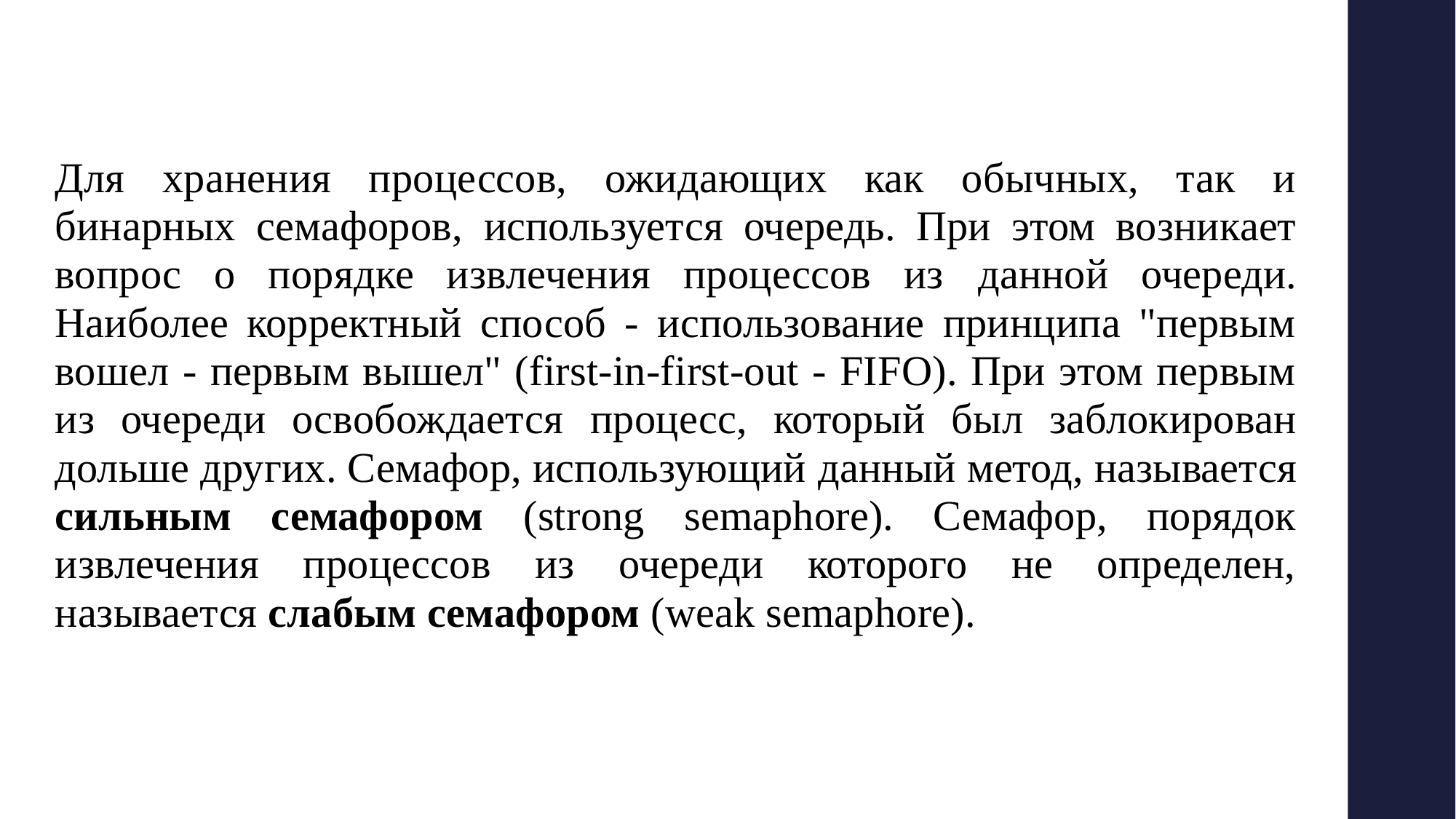

Для хранения процессов, ожидающих как обычных, так и бинарных семафоров, используется очередь. При этом возникает вопрос о порядке извлечения процессов из данной очереди. Наиболее корректный способ - использование принципа "первым вошел - первым вышел" (first-in-first-out - FIFO). При этом первым из очереди освобождается процесс, который был заблокирован дольше других. Семафор, использующий данный метод, называется сильным семафором (strong semaphore). Семафор, порядок извлечения процессов из очереди которого не определен, называется слабым семафором (weak semaphore).